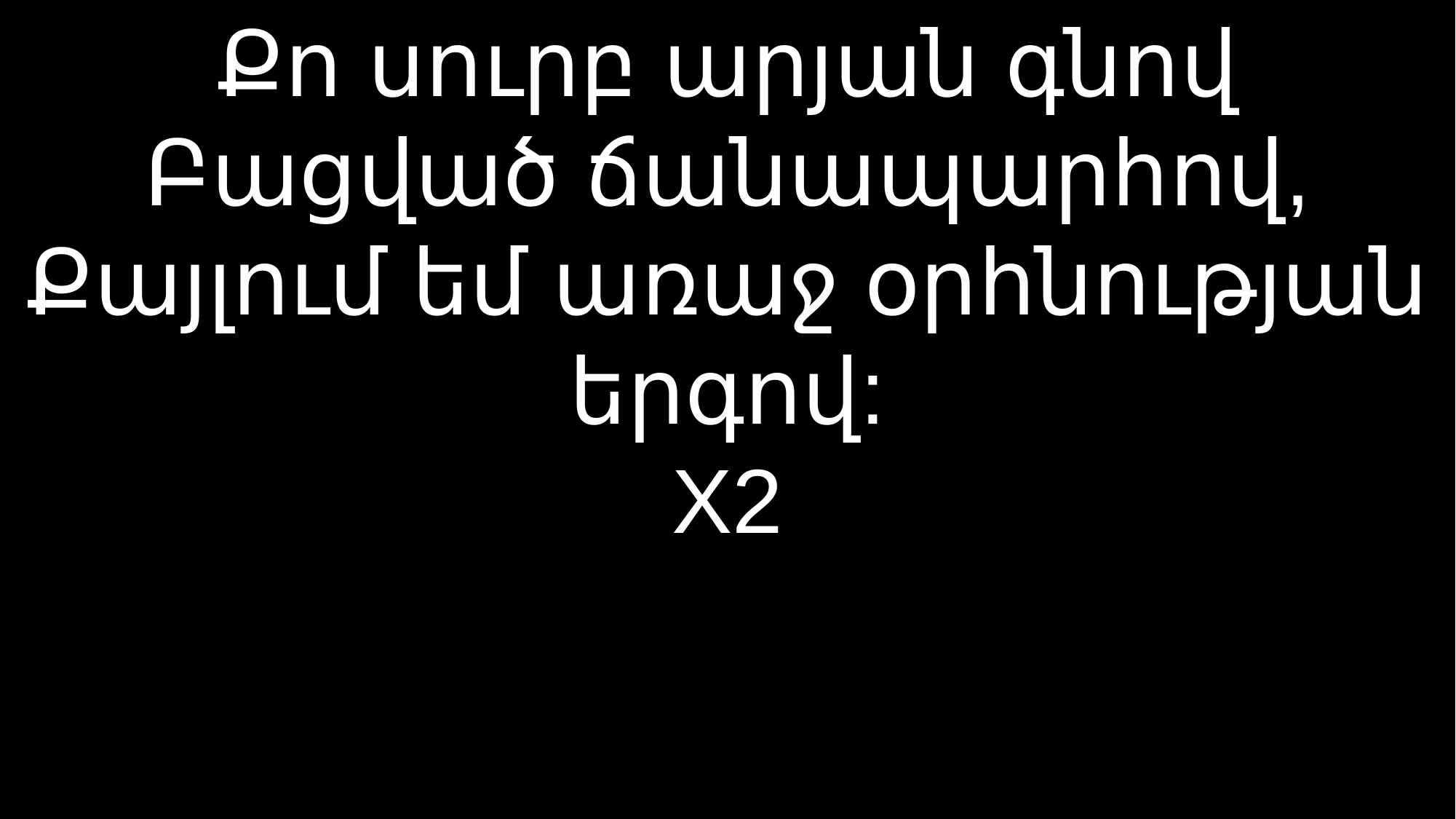

# Քո սուրբ արյան գնով Բացված ճանապարհով, Քայլում եմ առաջ օրհնության երգով: X2